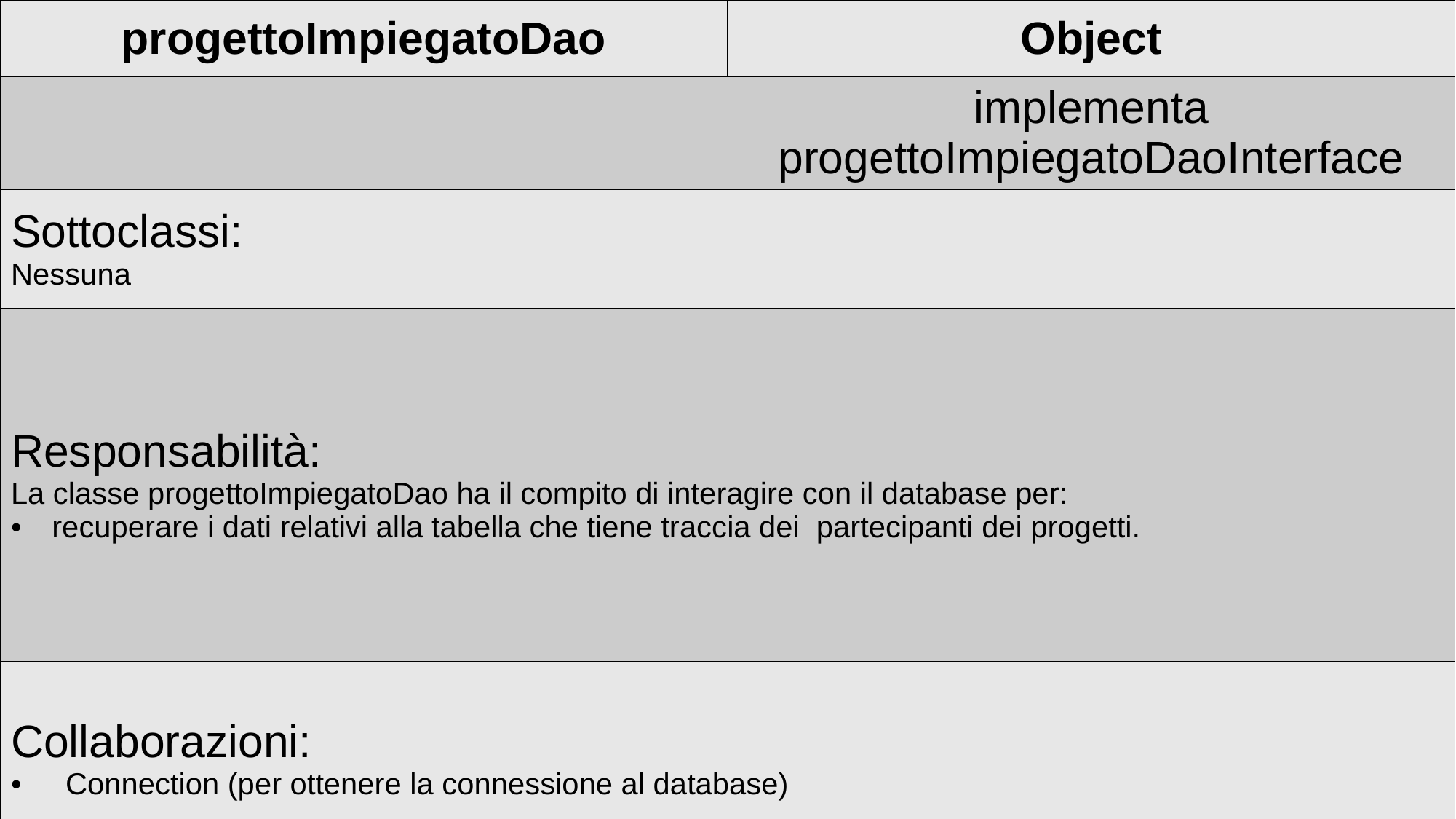

| progettoImpiegatoDao | Object |
| --- | --- |
|  | implementa progettoImpiegatoDaoInterface |
| Sottoclassi: Nessuna |  |
| Responsabilità: La classe progettoImpiegatoDao ha il compito di interagire con il database per: recuperare i dati relativi alla tabella che tiene traccia dei partecipanti dei progetti. |  |
| Collaborazioni: Connection (per ottenere la connessione al database) |  |